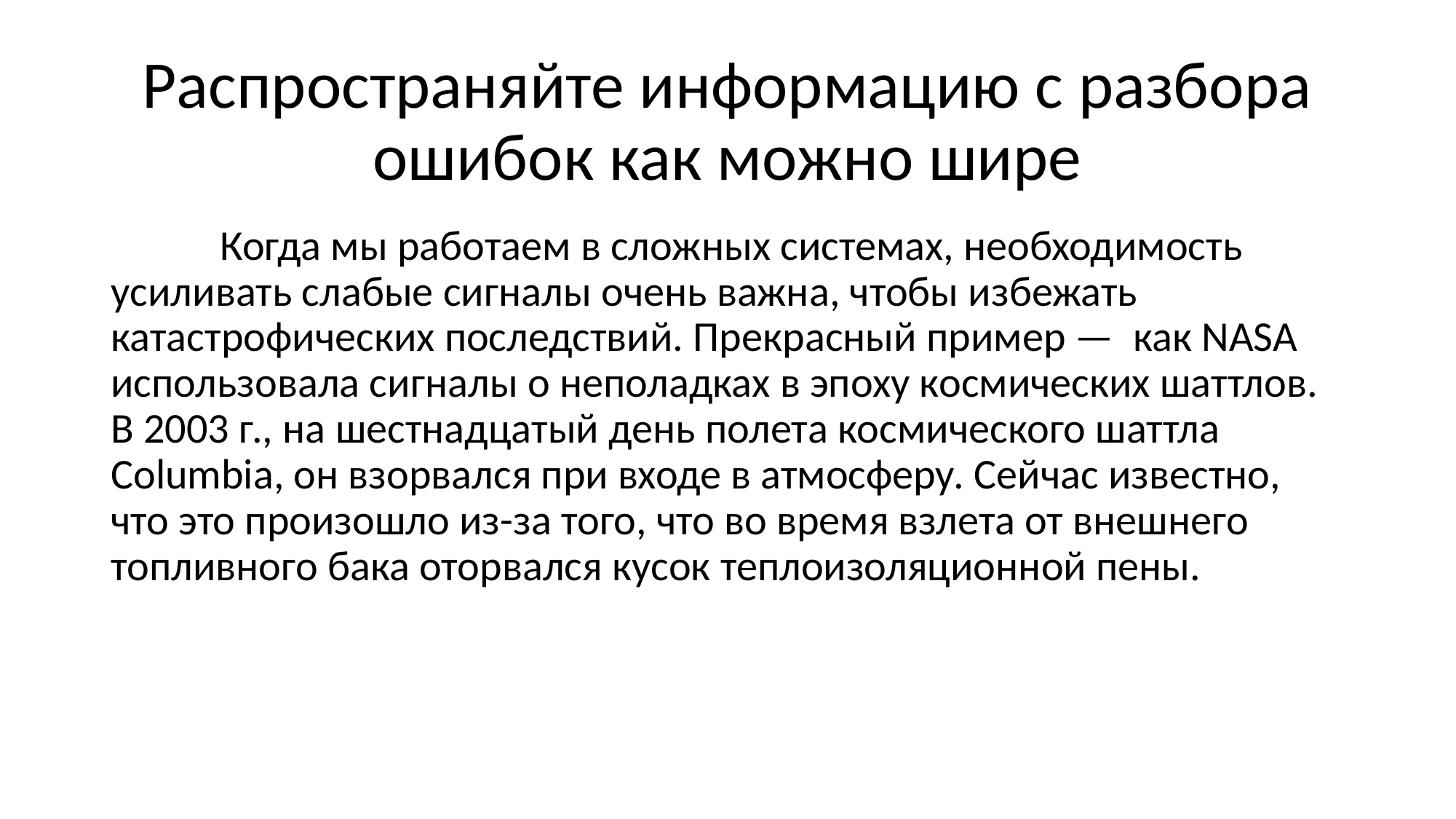

# Распространяйте информацию с разбора ошибок как можно шире
	Когда мы работаем в сложных системах, необходимость усиливать слабые сигналы очень важна, чтобы избежать катастрофических последствий. Прекрасный пример —  как NASA использовала сигналы о неполадках в эпоху космических шаттлов. В 2003 г., на шестнадцатый день полета космического шаттла Columbia, он взорвался при входе в атмосферу. Сейчас известно, что это произошло из-за того, что во время взлета от внешнего топливного бака оторвался кусок теплоизоляционной пены.